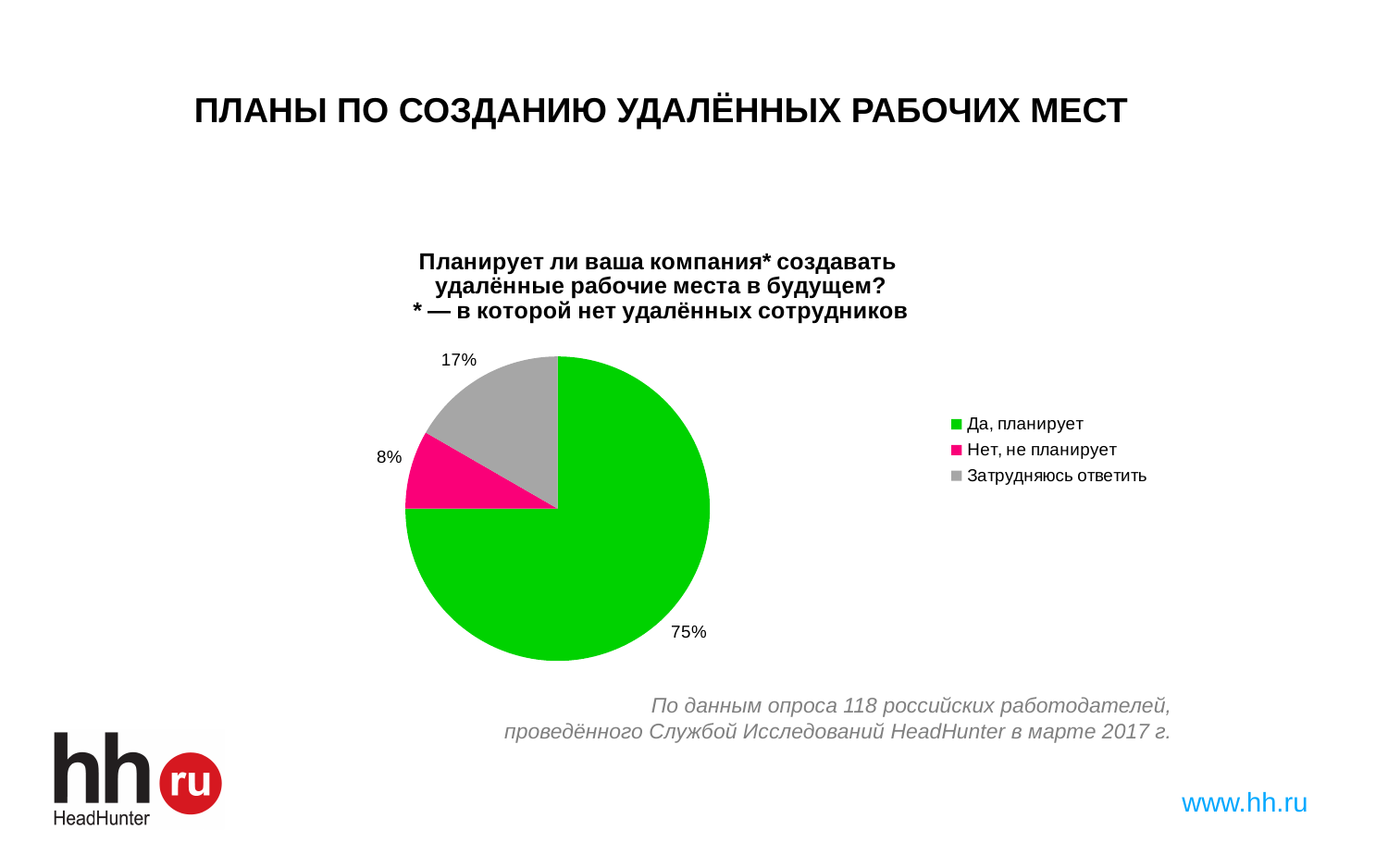

# ПЛАНЫ ПО СОЗДАНИЮ УДАЛЁННЫХ РАБОЧИХ МЕСТ

### Chart: Планирует ли ваша компания* создавать удалённые рабочие места в будущем?
* — в которой нет удалённых сотрудников

| Category |  |
|---|---|
| Да, планирует | 0.75 |
| Нет, не планирует | 0.08333333333333333 |
| Затрудняюсь ответить | 0.16666666666666666 |
По данным опроса 118 российских работодателей,
 проведённого Службой Исследований HeadHunter в марте 2017 г.